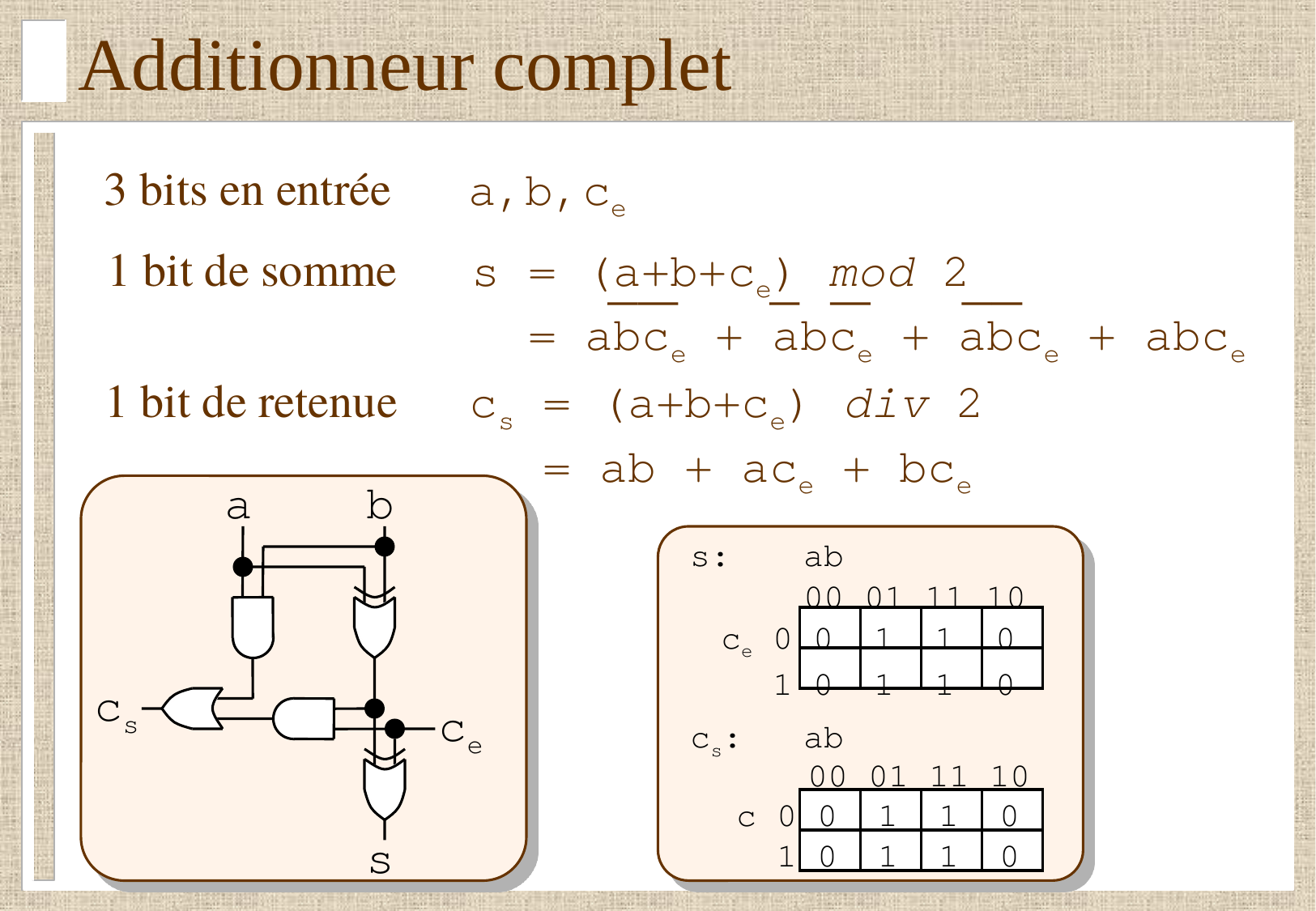

# Additionneur complet
3 bits en entrée 	a,b,ce
1 bit de somme 	s = (a+b+ce) mod 2
			  = abce + abce + abce + abce

1 bit de retenue 	cs = (a+b+ce) div 2
			   = ab + ace + bce
a
b

s:    ab
      00 01 11 10
 ce 0 0  1  1  0
    1 0  1  1  0

cs

ce

cs:   ab
      00 01 11 10
  c 0 0  1  1  0
    1 0  1  1  0

s